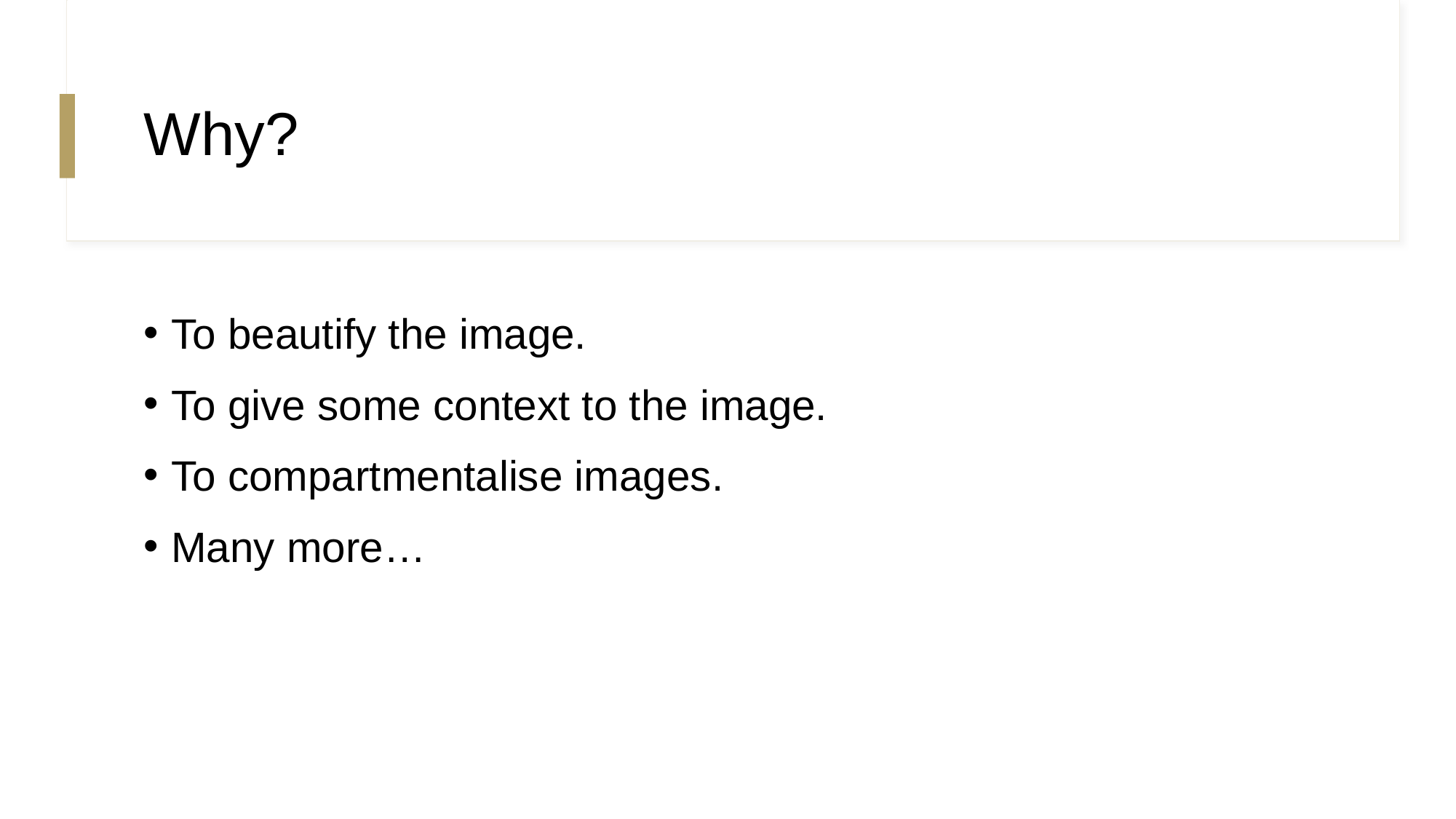

# Why?
To beautify the image.
To give some context to the image.
To compartmentalise images.
Many more…